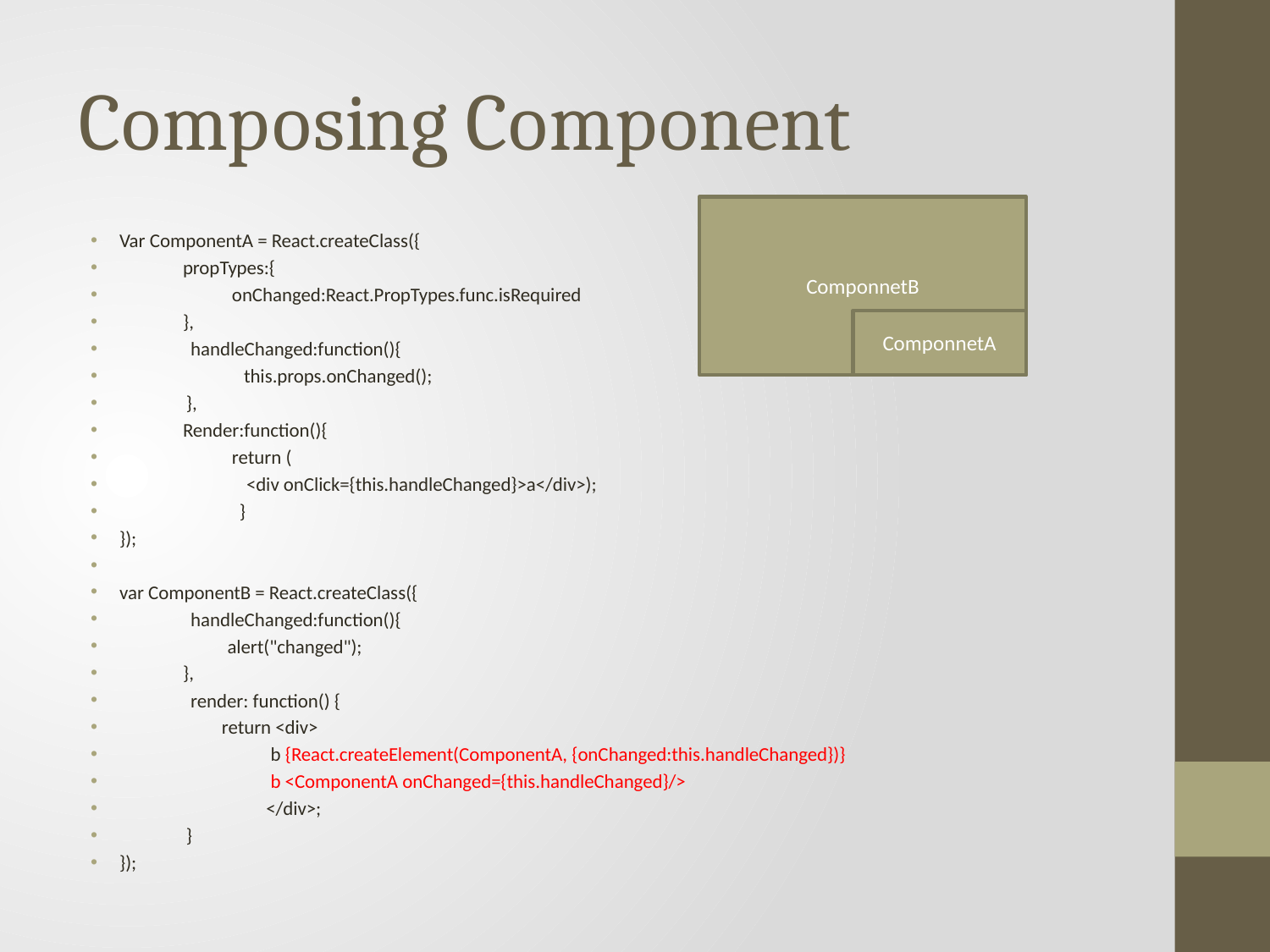

# Composing Component
ComponnetB
Var ComponentA = React.createClass({
	propTypes:{
	           onChanged:React.PropTypes.func.isRequired
	},
                handleChanged:function(){
                            this.props.onChanged();
               },
	Render:function(){
	           return (
		<div onClick={this.handleChanged}>a</div>);
                           }
});

var ComponentB = React.createClass({
                handleChanged:function(){
	          alert("changed");
	},
                render: function() {
                       return <div>
                                  b {React.createElement(ComponentA, {onChanged:this.handleChanged})}
                                  b <ComponentA onChanged={this.handleChanged}/>
                                 </div>;
               }
});
ComponnetA